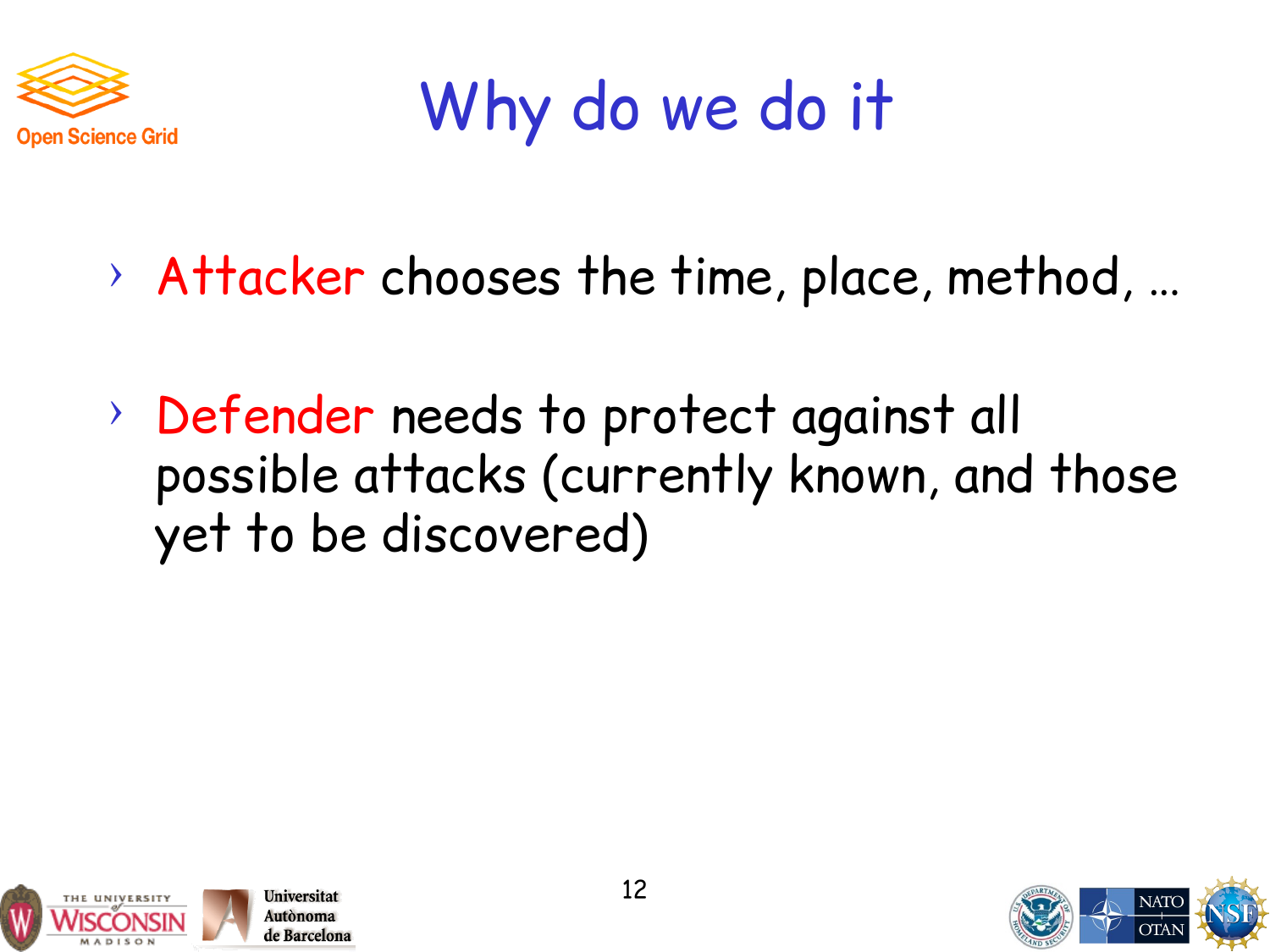

# Why do we do it

Attacker chooses the time, place, method, …

Defender needs to protect against all possible attacks (currently known, and those yet to be discovered)

12